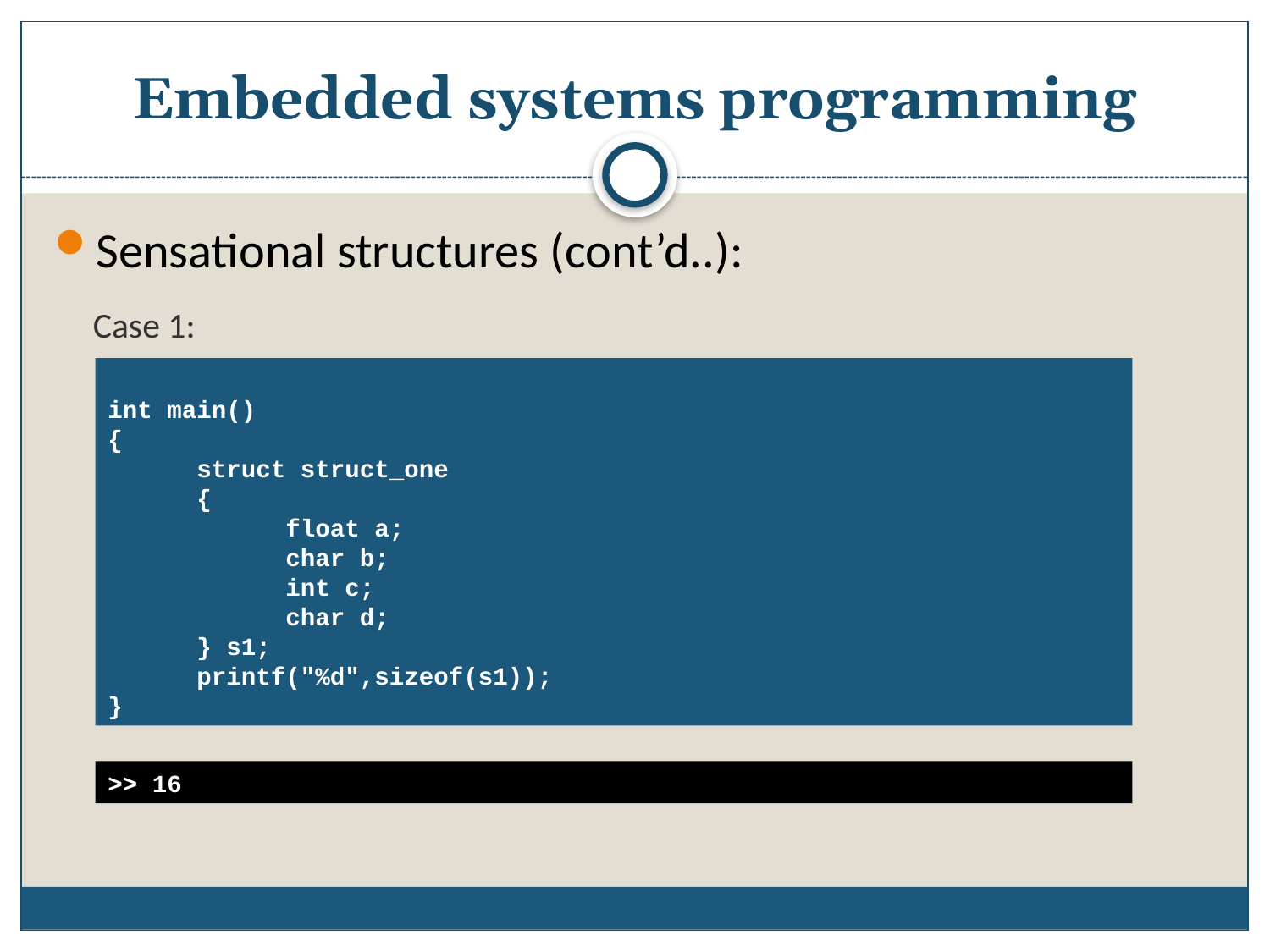

# Embedded systems programming
Sensational structures (cont’d..):

Case 1:

int main()
{
      struct struct_one
      {
            float a;
            char b;
            int c;
            char d;
      } s1;
      printf("%d",sizeof(s1));
}
>> 16